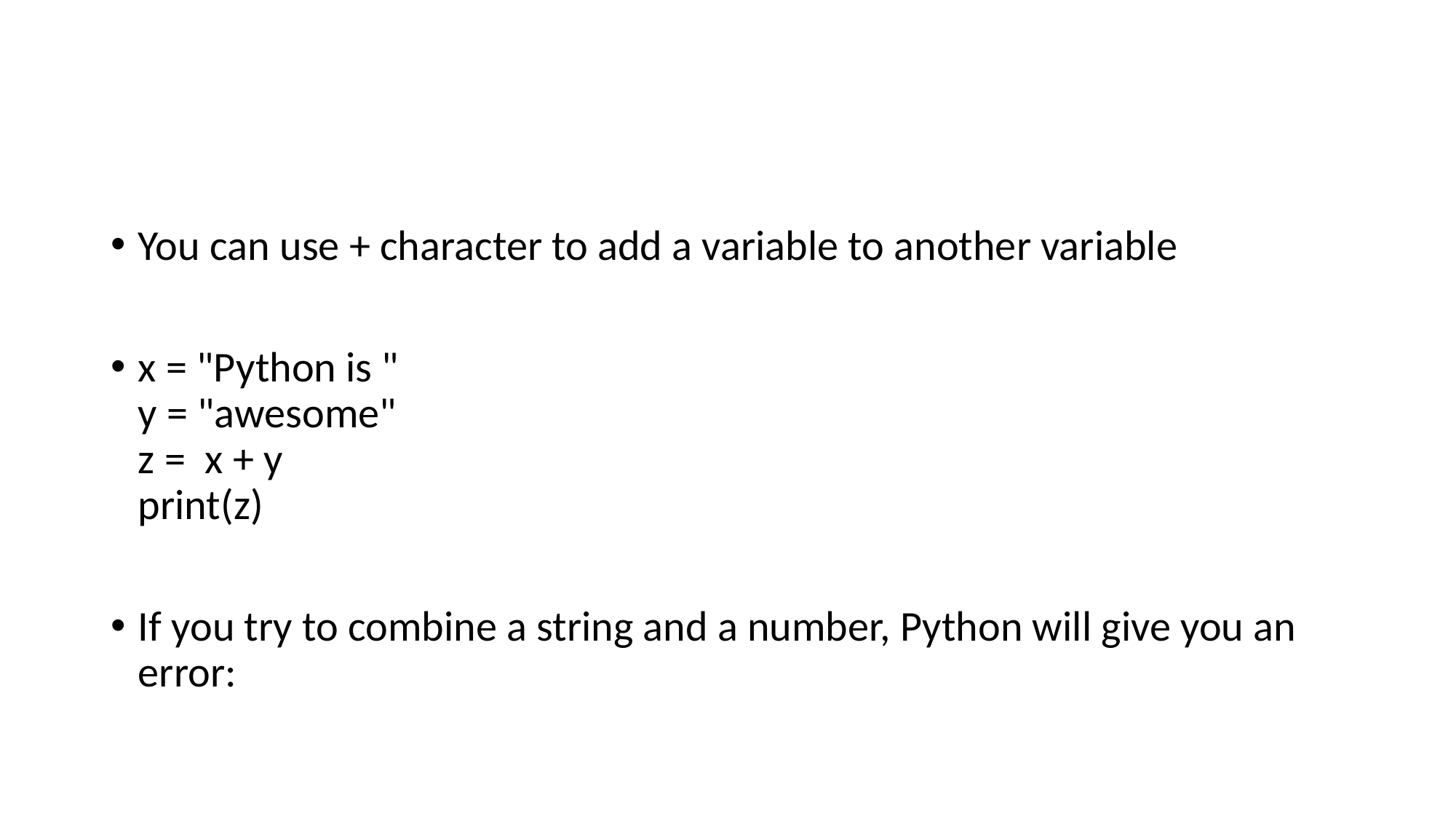

#
You can use + character to add a variable to another variable

x = "Python is "
y = "awesome"
z =  x + y
print(z)

If you try to combine a string and a number, Python will give you an error: